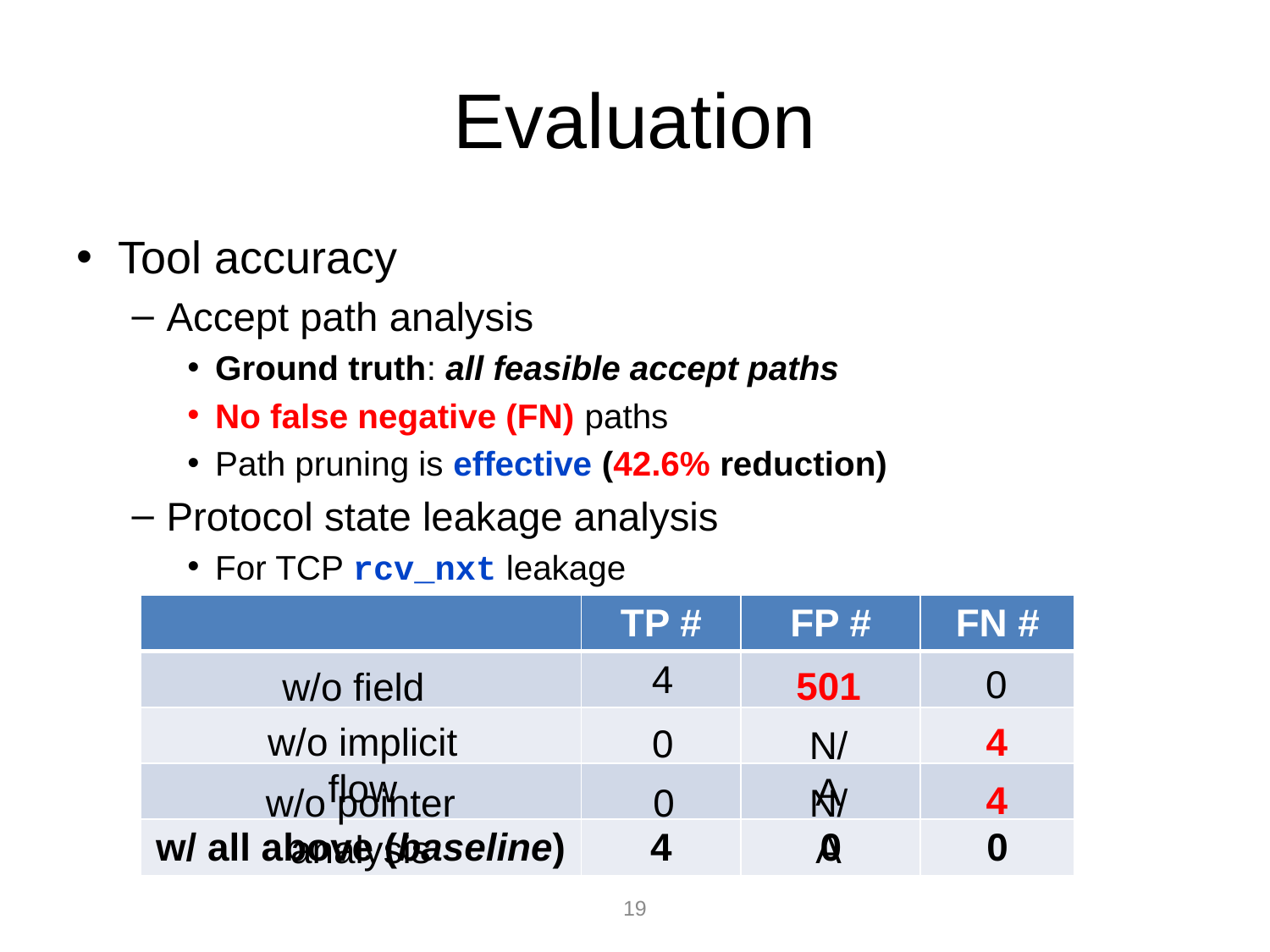

# Evaluation
Tool accuracy
Accept path analysis
Ground truth: all feasible accept paths
No false negative (FN) paths
Path pruning is effective (42.6% reduction)
Protocol state leakage analysis
For TCP rcv_nxt leakage
|  | TP # | FP # | FN # |
| --- | --- | --- | --- |
|  |  |  |  |
|  |  |  |  |
|  |  |  |  |
| w/ all above (baseline) | 4 | 0 | 0 |
4
0
501
w/o field
4
w/o implicit flow
0
N/A
4
N/A
w/o pointer analysis
0
19